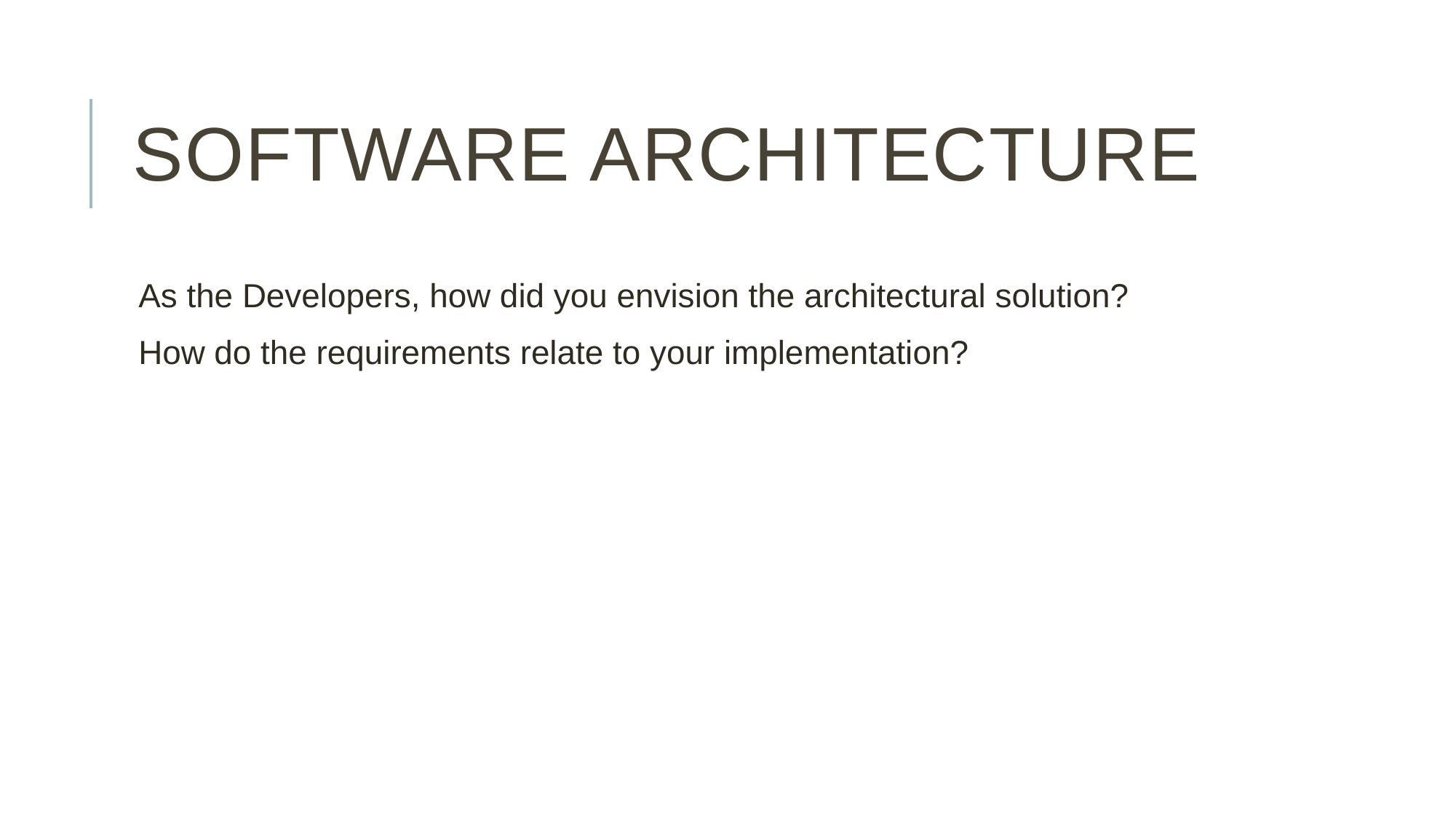

# Software Architecture
As the Developers, how did you envision the architectural solution?
How do the requirements relate to your implementation?